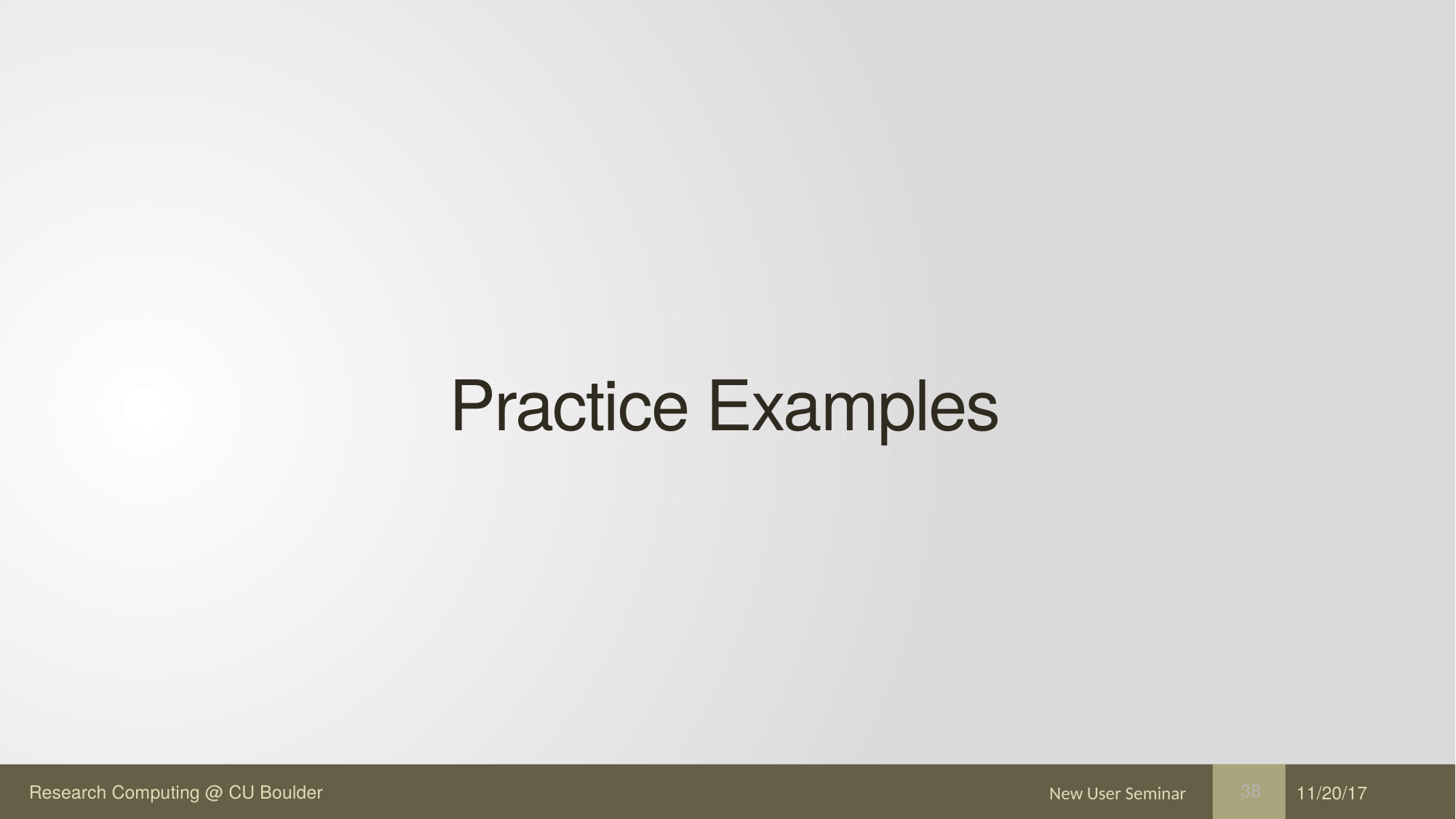

# Practice Examples
New User Seminar
11/20/17
38